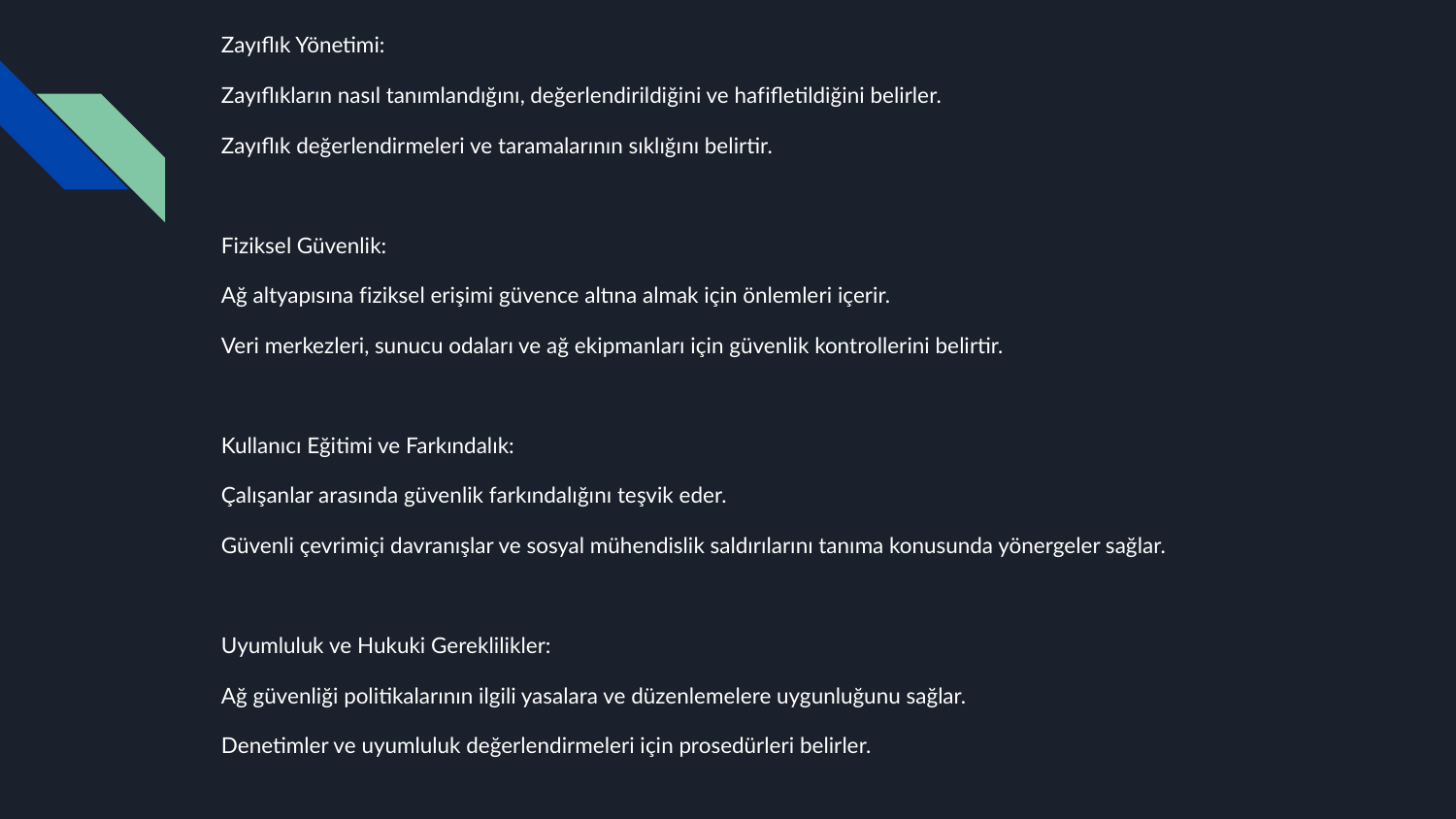

Zayıflık Yönetimi:
Zayıflıkların nasıl tanımlandığını, değerlendirildiğini ve hafifletildiğini belirler.
Zayıflık değerlendirmeleri ve taramalarının sıklığını belirtir.

Fiziksel Güvenlik:
Ağ altyapısına fiziksel erişimi güvence altına almak için önlemleri içerir.
Veri merkezleri, sunucu odaları ve ağ ekipmanları için güvenlik kontrollerini belirtir.

Kullanıcı Eğitimi ve Farkındalık:
Çalışanlar arasında güvenlik farkındalığını teşvik eder.
Güvenli çevrimiçi davranışlar ve sosyal mühendislik saldırılarını tanıma konusunda yönergeler sağlar.

Uyumluluk ve Hukuki Gereklilikler:
Ağ güvenliği politikalarının ilgili yasalara ve düzenlemelere uygunluğunu sağlar.
Denetimler ve uyumluluk değerlendirmeleri için prosedürleri belirler.